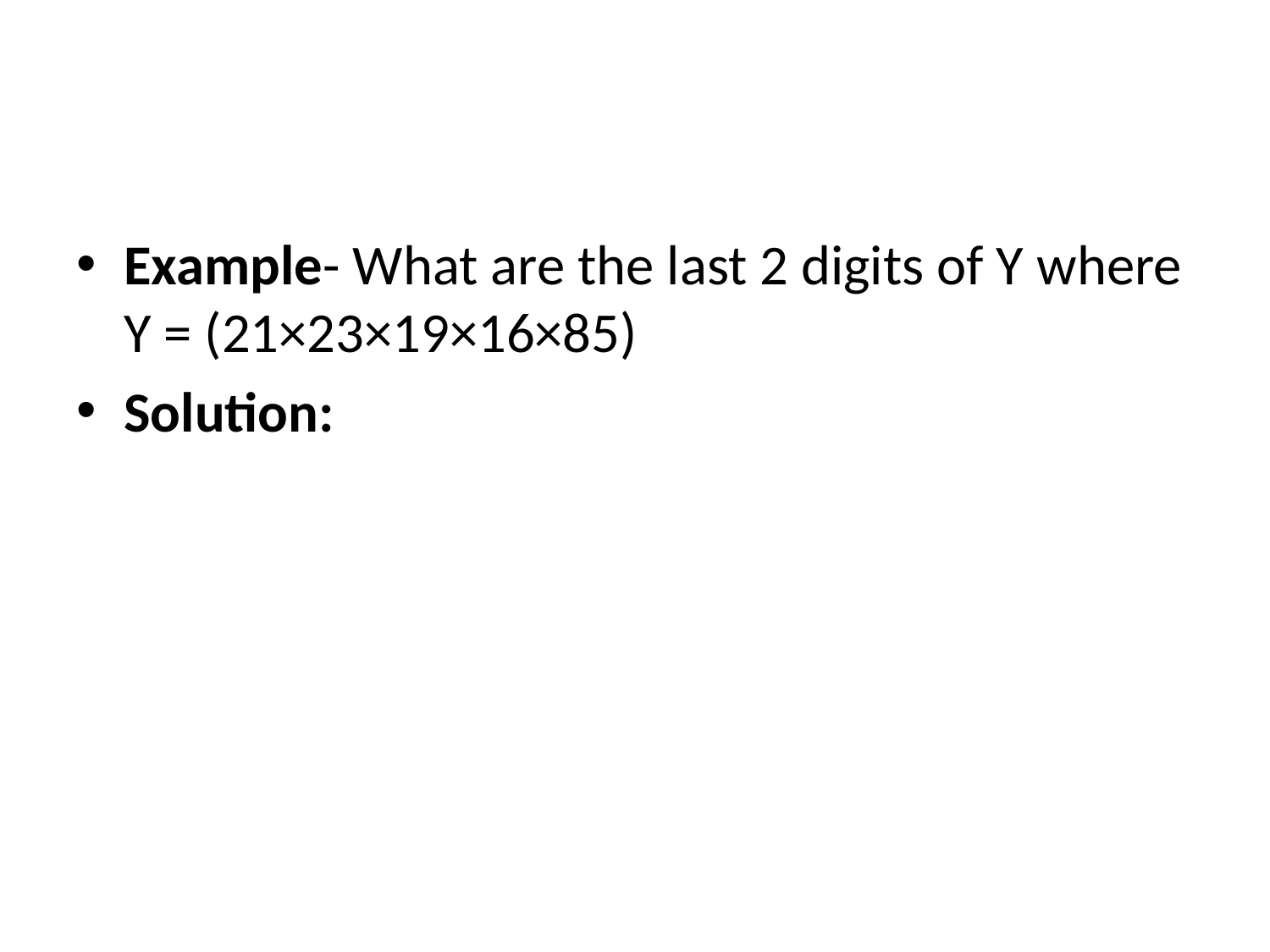

#
Example- What are the last 2 digits of Y where Y = (21×23×19×16×85)
Solution: